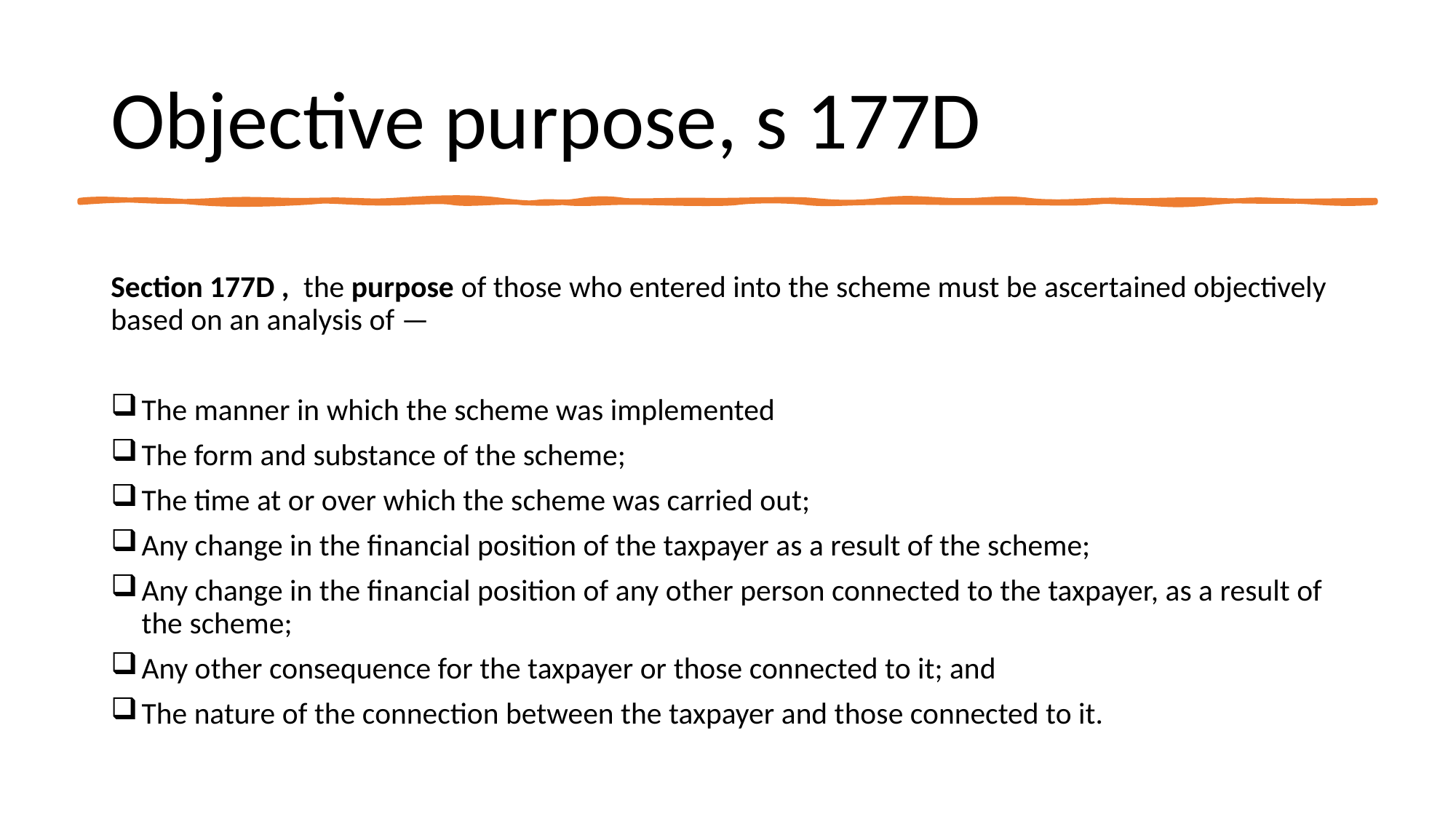

# Objective purpose, s 177D

Section 177D ,  the purpose of those who entered into the scheme must be ascertained objectively based on an analysis of —

The manner in which the scheme was implemented
The form and substance of the scheme;
The time at or over which the scheme was carried out;
Any change in the financial position of the taxpayer as a result of the scheme;
Any change in the financial position of any other person connected to the taxpayer, as a result of the scheme;
Any other consequence for the taxpayer or those connected to it; and
The nature of the connection between the taxpayer and those connected to it.